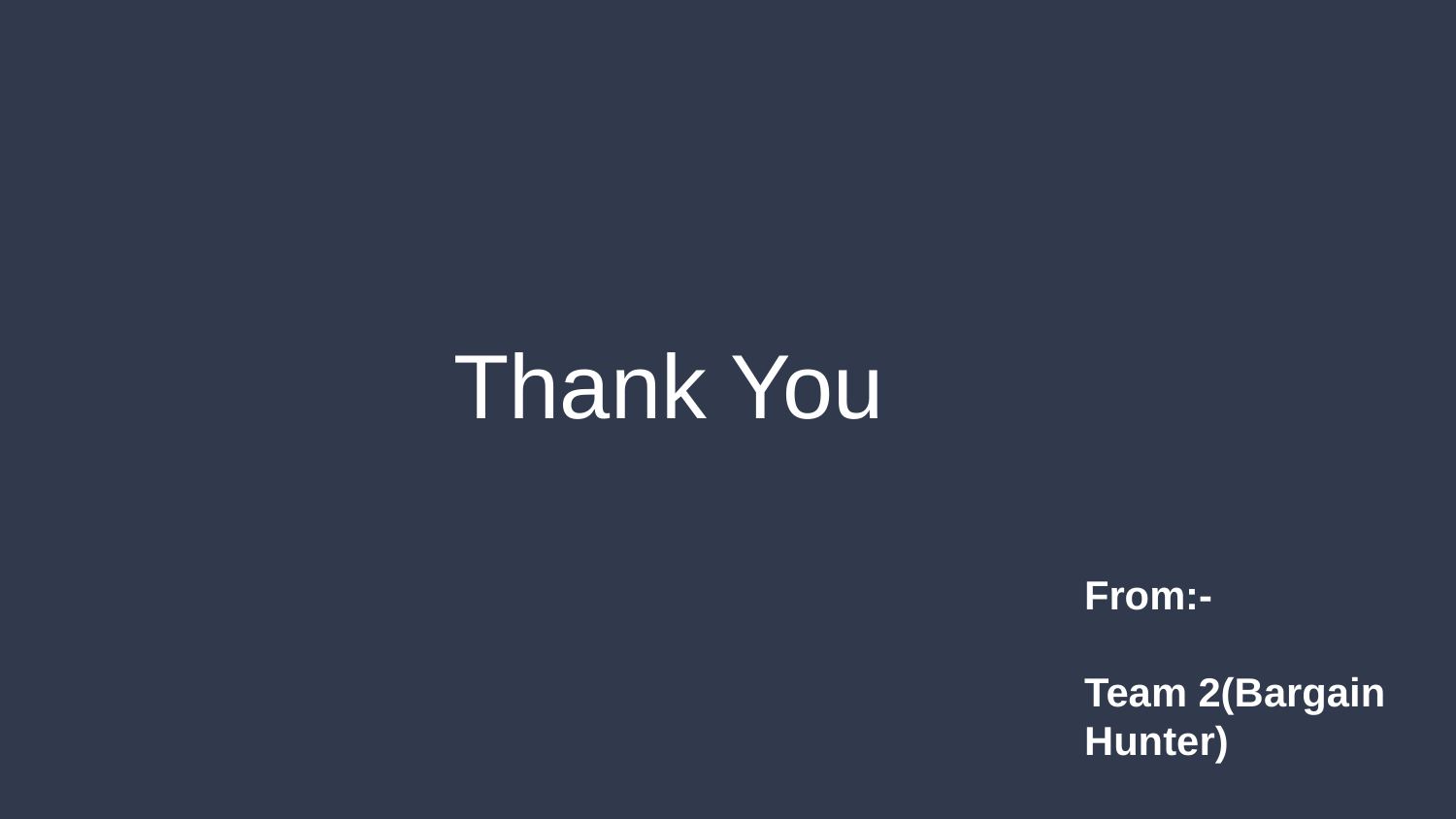

# Thank You
From:-

Team 2(Bargain Hunter)